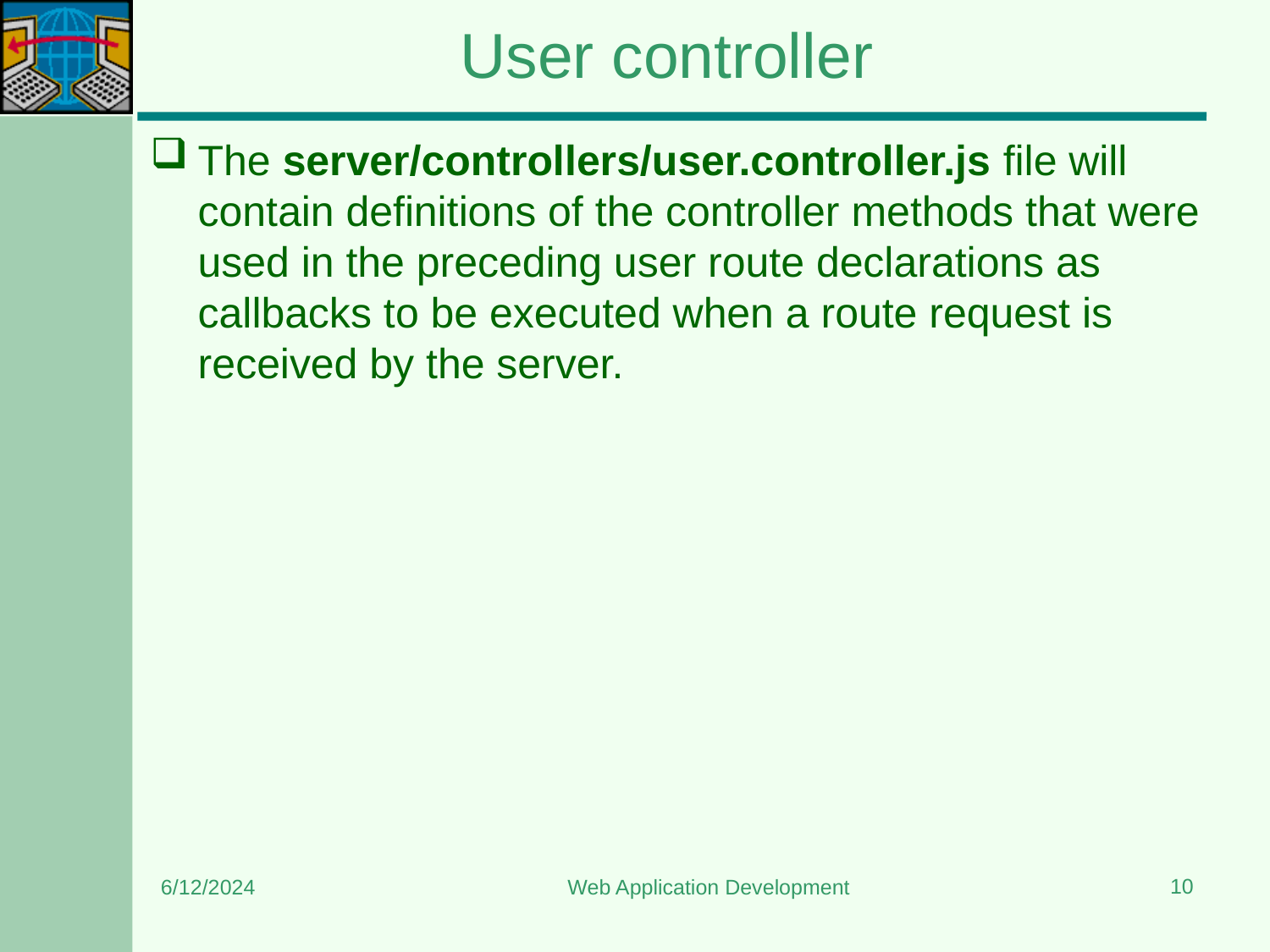

# User controller
The server/controllers/user.controller.js file will contain definitions of the controller methods that were used in the preceding user route declarations as callbacks to be executed when a route request is received by the server.

10
6/12/2024
Web Application Development